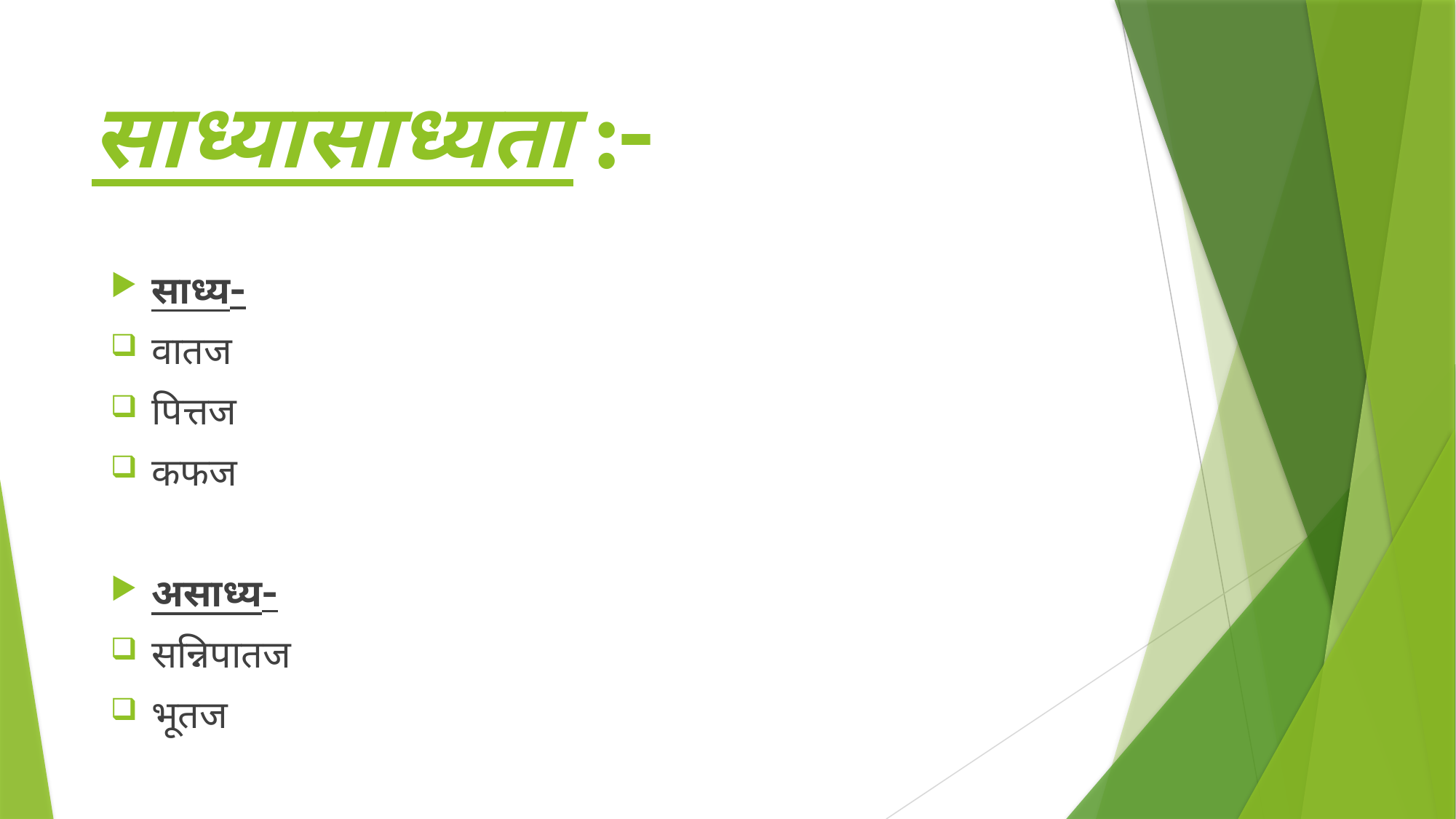

# साध्यासाध्यता :-

साध्य-
वातज
पित्तज
कफज

असाध्य-
सन्निपातज
भूतज